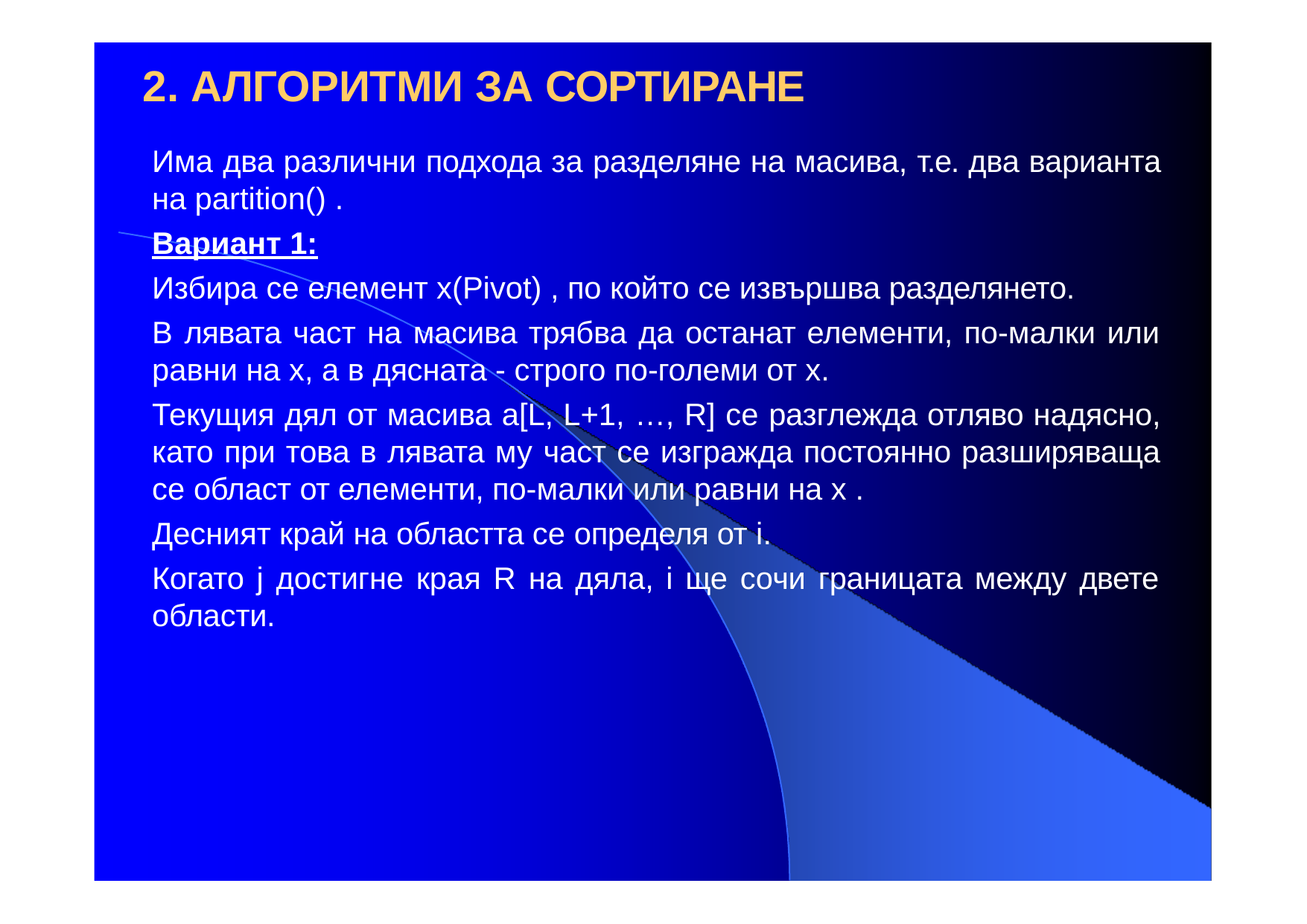

# 2. АЛГОРИТМИ ЗА СОРТИРАНЕ
Има два различни подхода за разделяне на масива, т.е. два варианта  на partition() .
Вариант 1:
Избира се елемент х(Pivot) , по който се извършва разделянето.
В лявата част на масива трябва да останат елементи, по-малки или  равни на х, а в дясната - строго по-големи от х.
Текущия дял от масива a[L, L+1, …, R] се разглежда отляво надясно,  като при това в лявата му част се изгражда постоянно разширяваща  се област от елементи, по-малки или равни на х .
Десният край на областта се определя от i.
Когато j достигне края R на дяла, i ще сочи границата между двете  области.